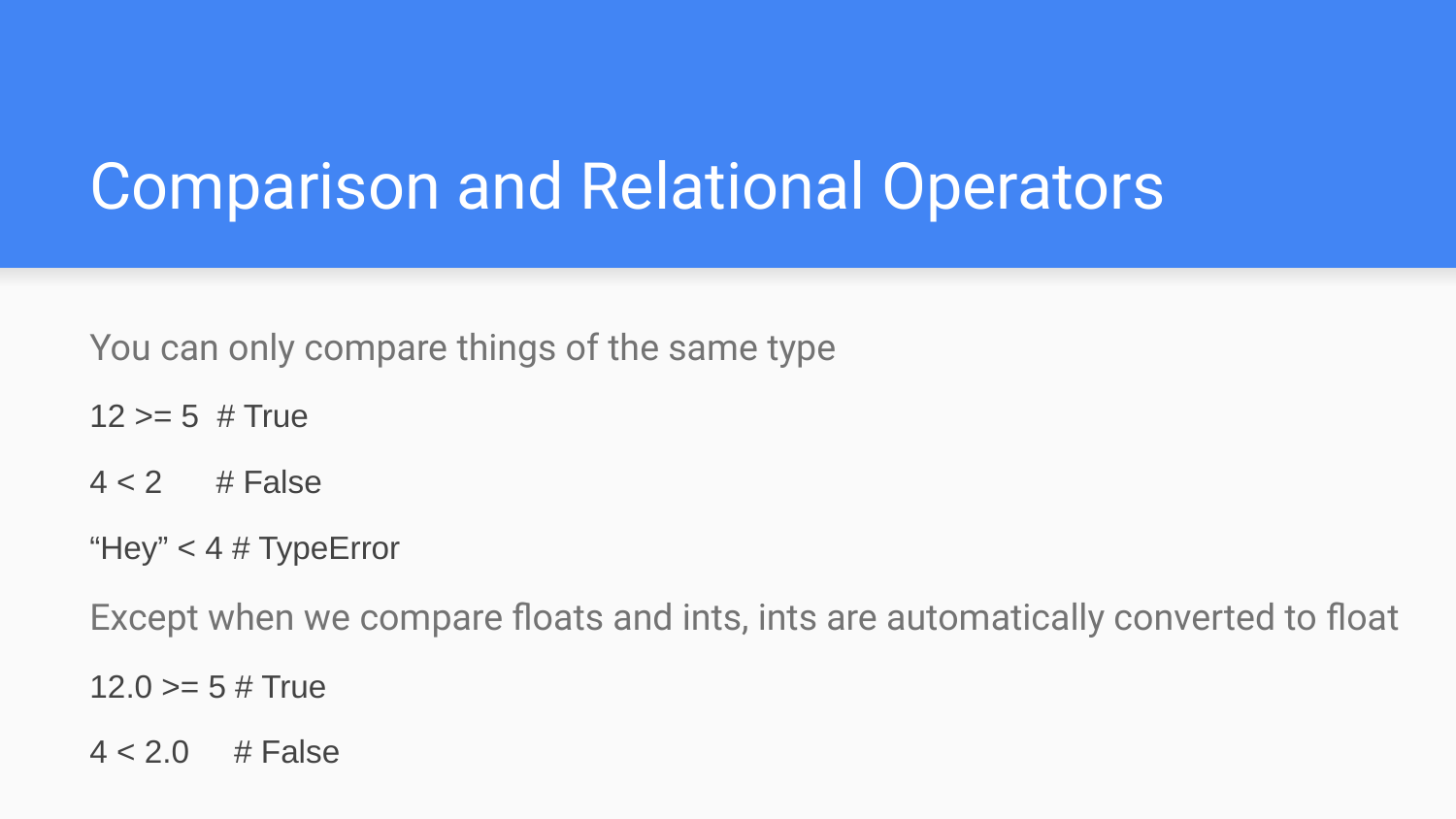

# Comparison and Relational Operators
You can only compare things of the same type
12 >= 5  # True
4 < 2      # False
“Hey” < 4 # TypeError
Except when we compare floats and ints, ints are automatically converted to float
12.0 >= 5 # True
4 < 2.0     # False